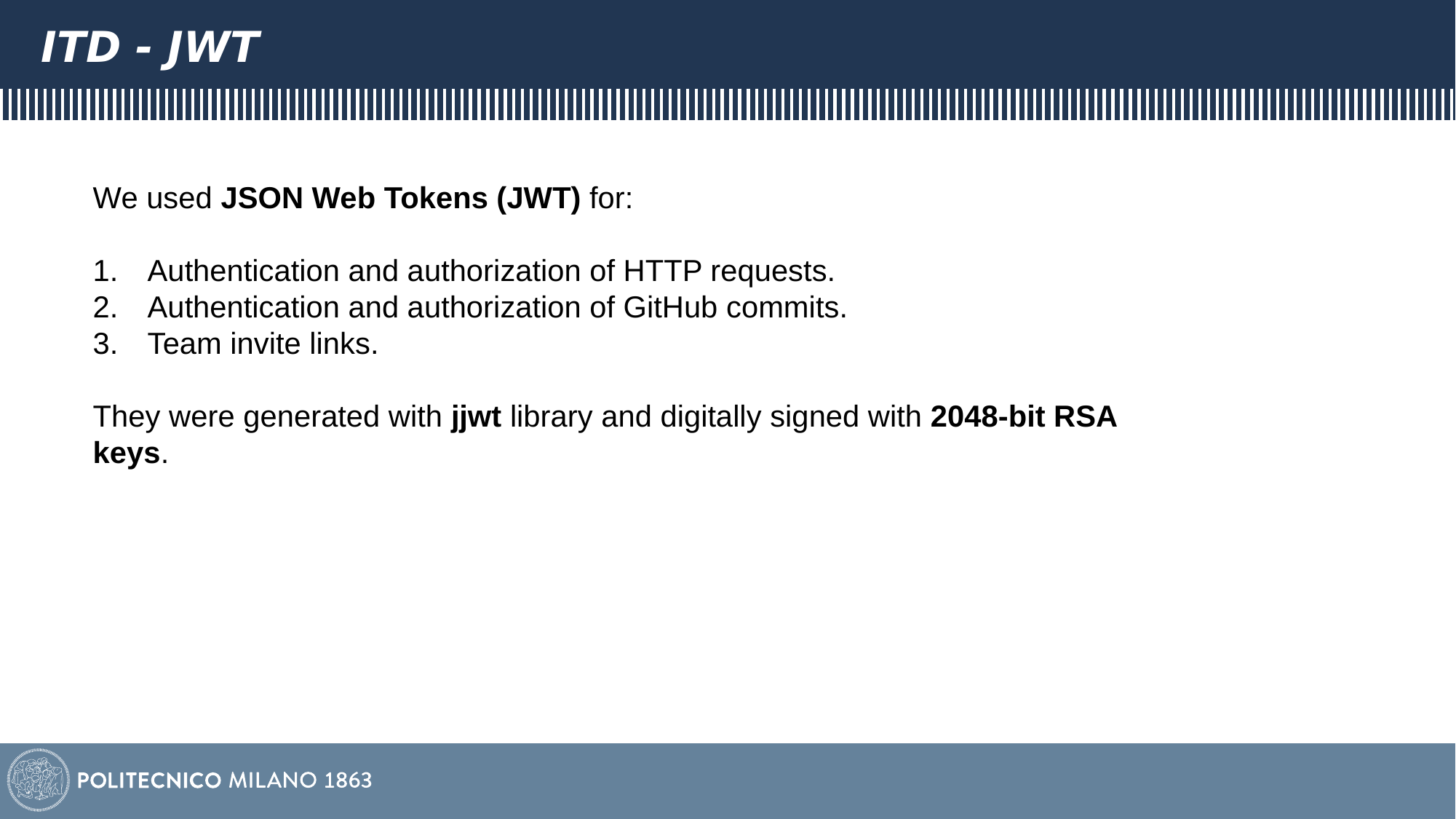

# ITD - JWT
We used JSON Web Tokens (JWT) for:

Authentication and authorization of HTTP requests.
Authentication and authorization of GitHub commits.
Team invite links.

They were generated with jjwt library and digitally signed with 2048-bit RSA keys.